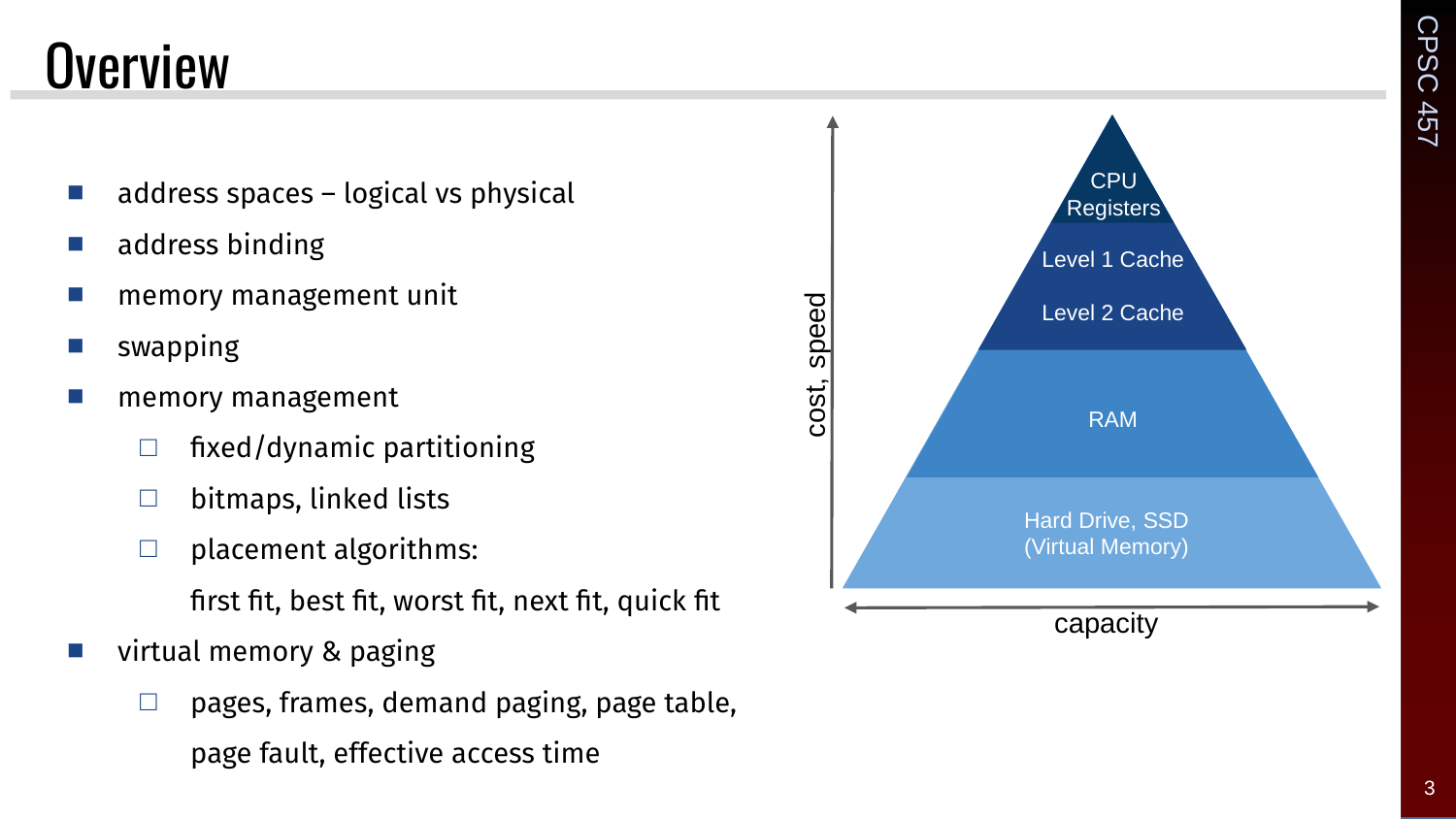

# Overview
address spaces – logical vs physical
address binding
memory management unit
swapping
memory management
fixed/dynamic partitioning
bitmaps, linked lists
placement algorithms:
first fit, best fit, worst fit, next fit, quick fit
virtual memory & paging
pages, frames, demand paging, page table,
page fault, effective access time

CPU
Registers
Level 1 Cache
Level 2 Cache
cost, speed
RAM
Hard Drive, SSD
(Virtual Memory)
capacity